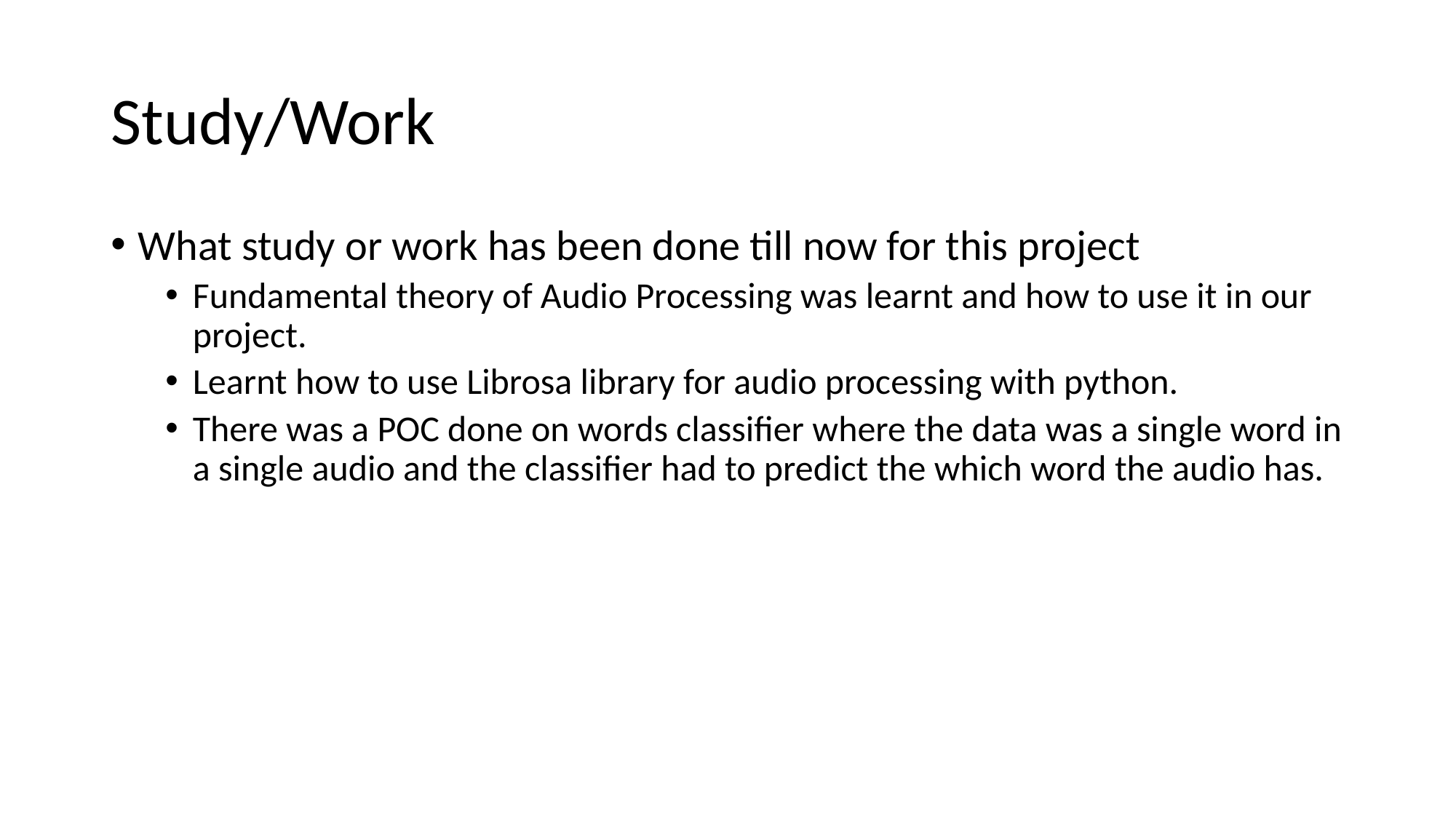

# Study/Work
What study or work has been done till now for this project
Fundamental theory of Audio Processing was learnt and how to use it in our project.
Learnt how to use Librosa library for audio processing with python.
There was a POC done on words classifier where the data was a single word in a single audio and the classifier had to predict the which word the audio has.